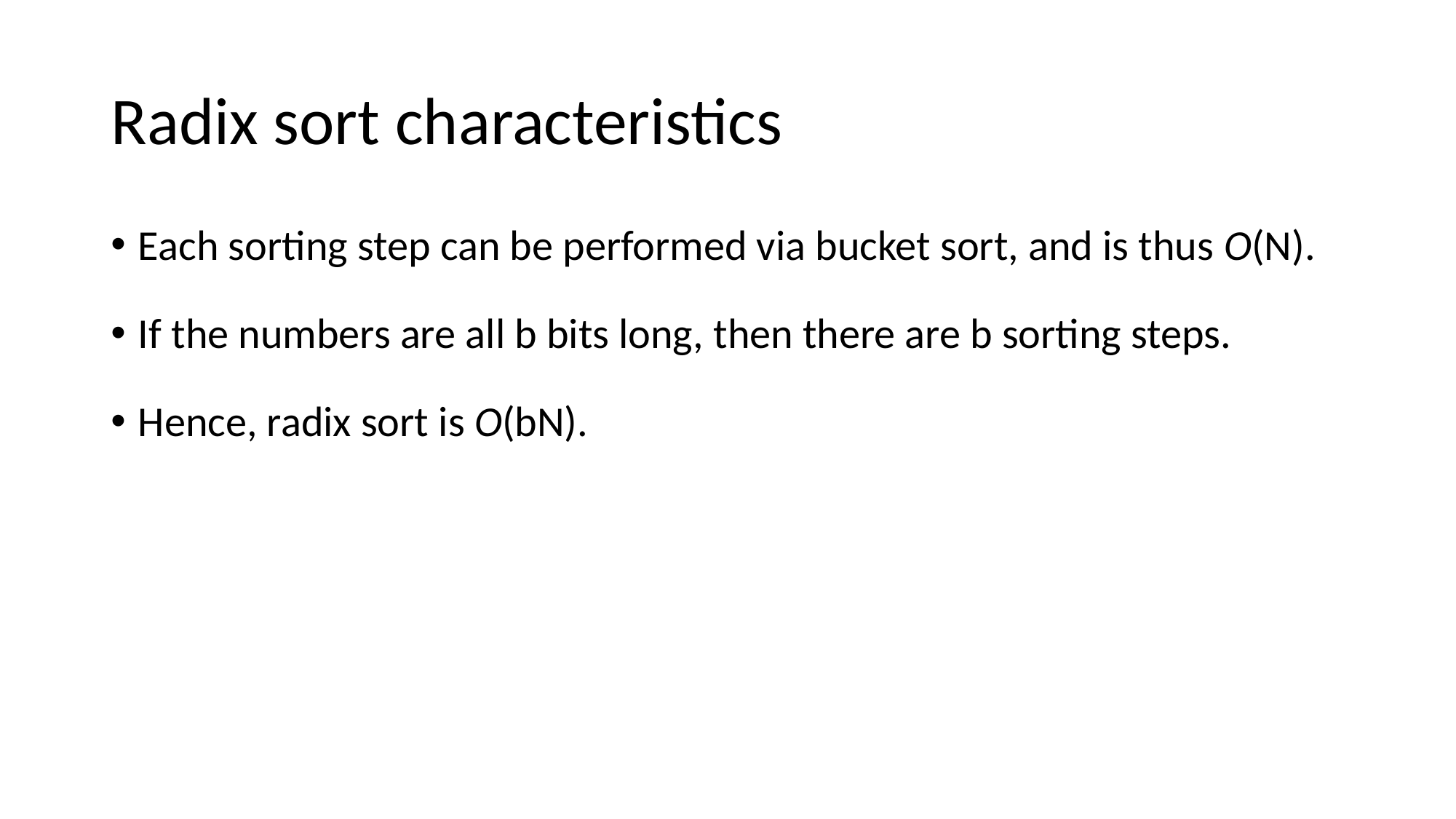

# Radix sort characteristics
Each sorting step can be performed via bucket sort, and is thus O(N).
If the numbers are all b bits long, then there are b sorting steps.
Hence, radix sort is O(bN).